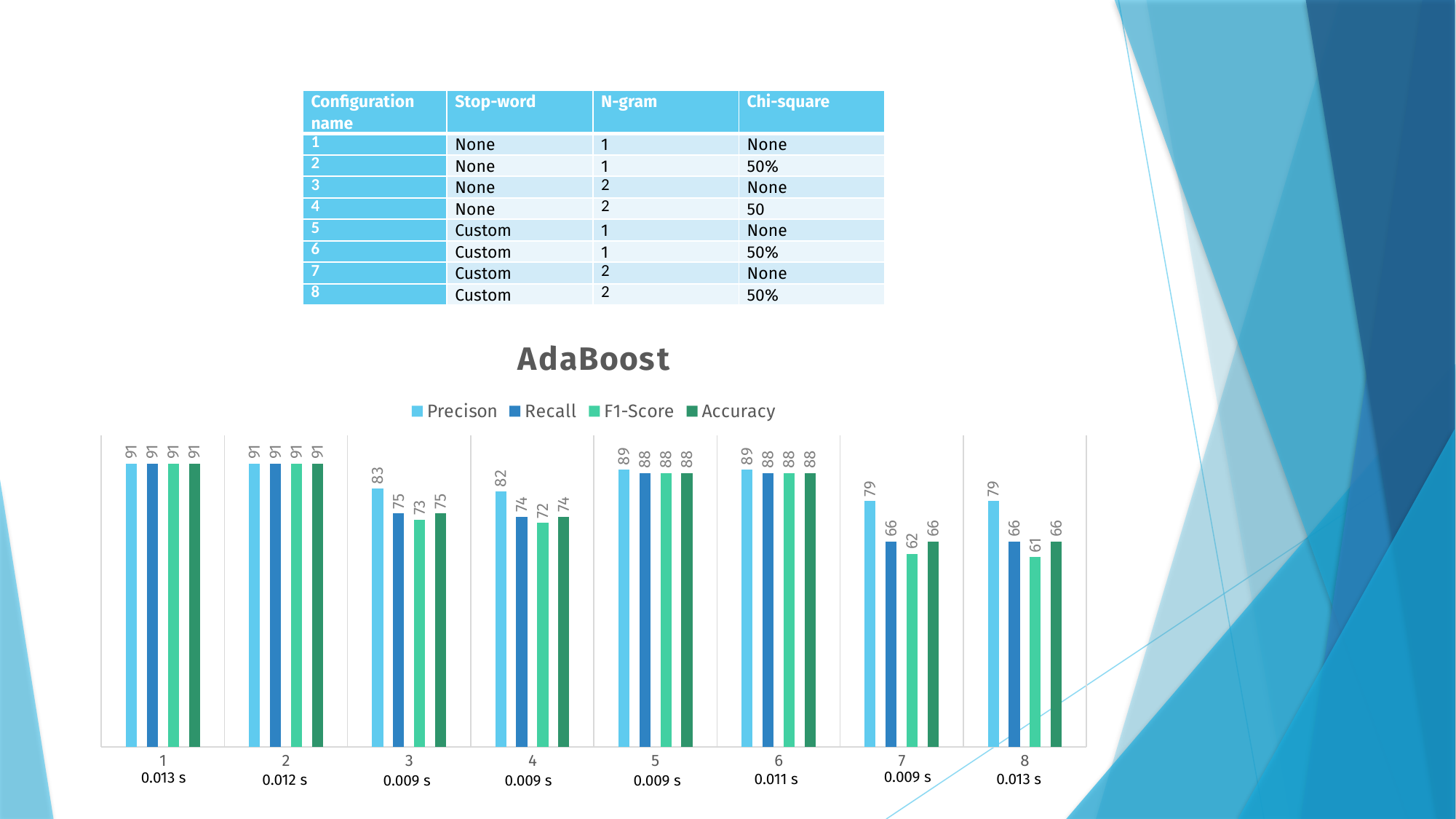

| Configuration name | Stop-word | N-gram | Chi-square |
| --- | --- | --- | --- |
| 1 | None | 1 | None |
| 2 | None | 1 | 50% |
| 3 | None | 2 | None |
| 4 | None | 2 | 50 |
| 5 | Custom | 1 | None |
| 6 | Custom | 1 | 50% |
| 7 | Custom | 2 | None |
| 8 | Custom | 2 | 50% |

### Chart: AdaBoost

| Category | Precison | Recall | F1-Score | Accuracy |
|---|---|---|---|---|
| 1 | 91.0 | 91.0 | 91.0 | 91.0 |
| 2 | 91.0 | 91.0 | 91.0 | 91.0 |
| 3 | 83.0 | 75.0 | 73.0 | 75.0 |
| 4 | 82.0 | 74.0 | 72.0 | 74.0 |
| 5 | 89.0 | 88.0 | 88.0 | 88.0 |
| 6 | 89.0 | 88.0 | 88.0 | 88.0 |
| 7 | 79.0 | 66.0 | 62.0 | 66.0 |
| 8 | 79.0 | 66.0 | 61.0 | 66.0 |
0.009 s
0.013 s
0.011 s
0.013 s
0.012 s
0.009 s
0.009 s
0.009 s